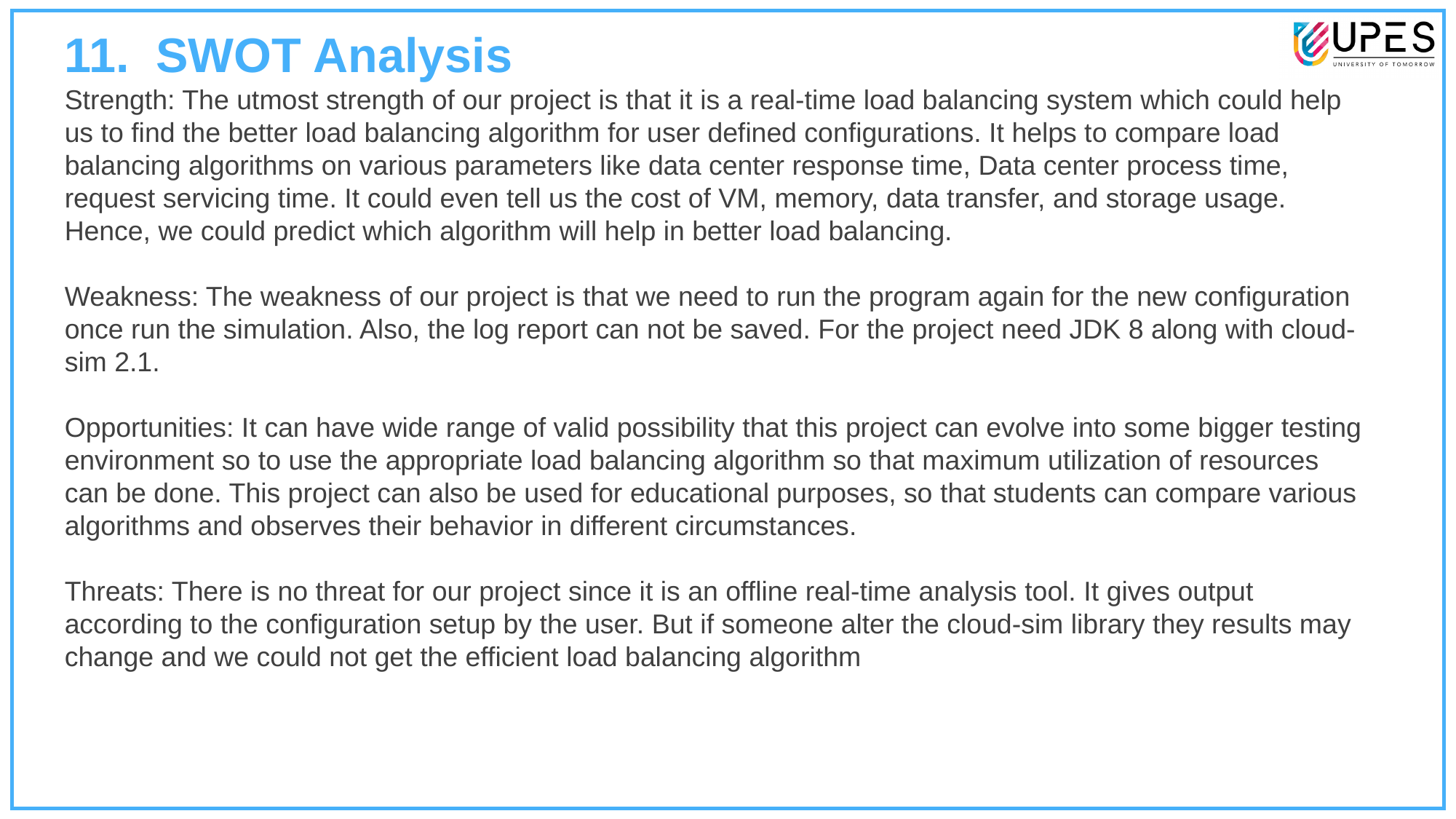

11.  SWOT Analysis
Strength: The utmost strength of our project is that it is a real-time load balancing system which could help us to find the better load balancing algorithm for user defined configurations. It helps to compare load balancing algorithms on various parameters like data center response time, Data center process time, request servicing time. It could even tell us the cost of VM, memory, data transfer, and storage usage. Hence, we could predict which algorithm will help in better load balancing.
Weakness: The weakness of our project is that we need to run the program again for the new configuration once run the simulation. Also, the log report can not be saved. For the project need JDK 8 along with cloud-sim 2.1.
Opportunities: It can have wide range of valid possibility that this project can evolve into some bigger testing environment so to use the appropriate load balancing algorithm so that maximum utilization of resources can be done. This project can also be used for educational purposes, so that students can compare various algorithms and observes their behavior in different circumstances.
Threats: There is no threat for our project since it is an offline real-time analysis tool. It gives output according to the configuration setup by the user. But if someone alter the cloud-sim library they results may change and we could not get the efficient load balancing algorithm